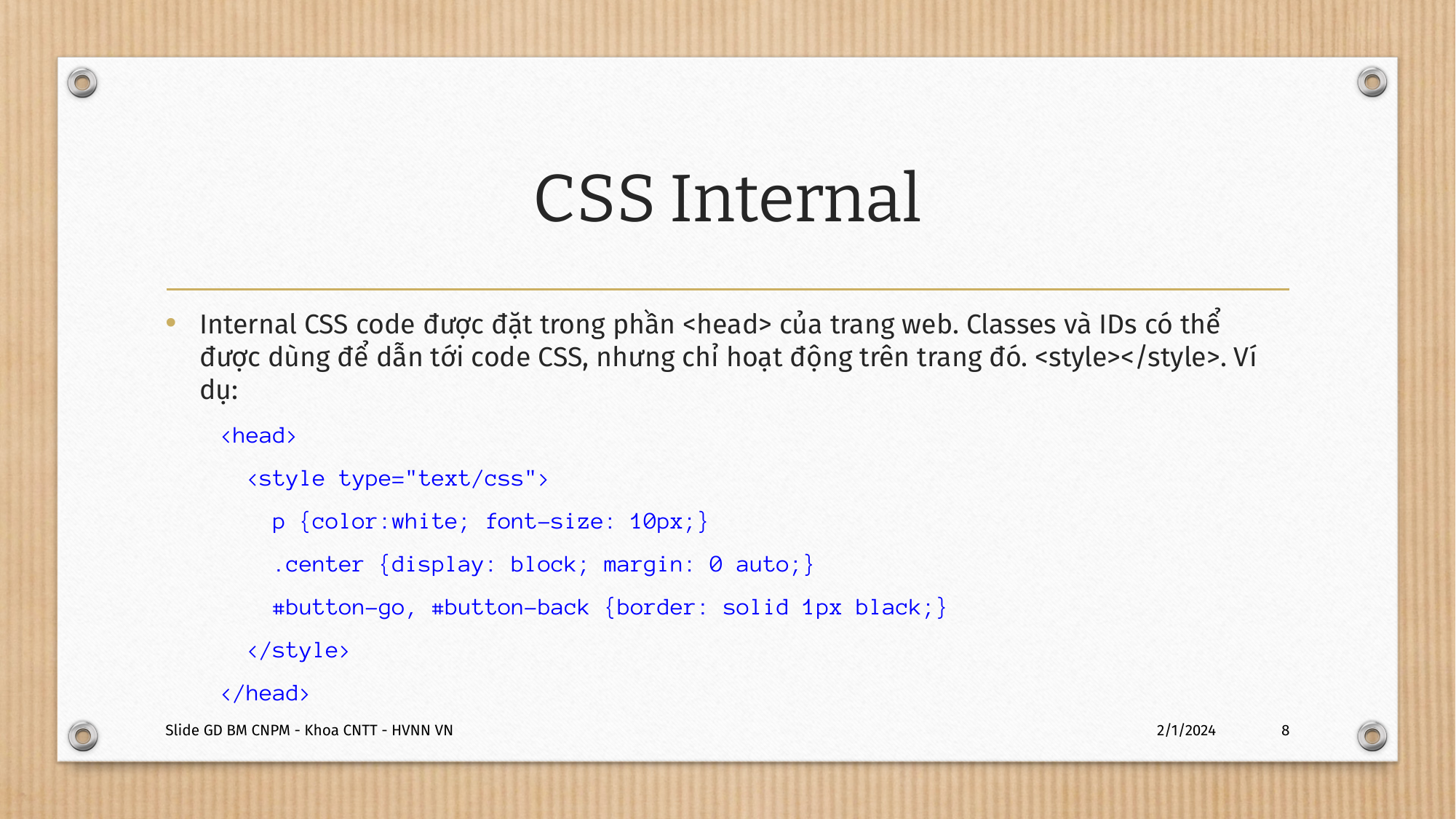

# CSS Internal
Internal CSS code được đặt trong phần <head> của trang web. Classes và IDs có thể được dùng để dẫn tới code CSS, nhưng chỉ hoạt động trên trang đó. <style></style>. Ví dụ:
<head>
  <style type="text/css">
    p {color:white; font-size: 10px;}
    .center {display: block; margin: 0 auto;}
    #button-go, #button-back {border: solid 1px black;}
  </style>
</head>

Slide GD BM CNPM - Khoa CNTT - HVNN VN
2/1/2024
8